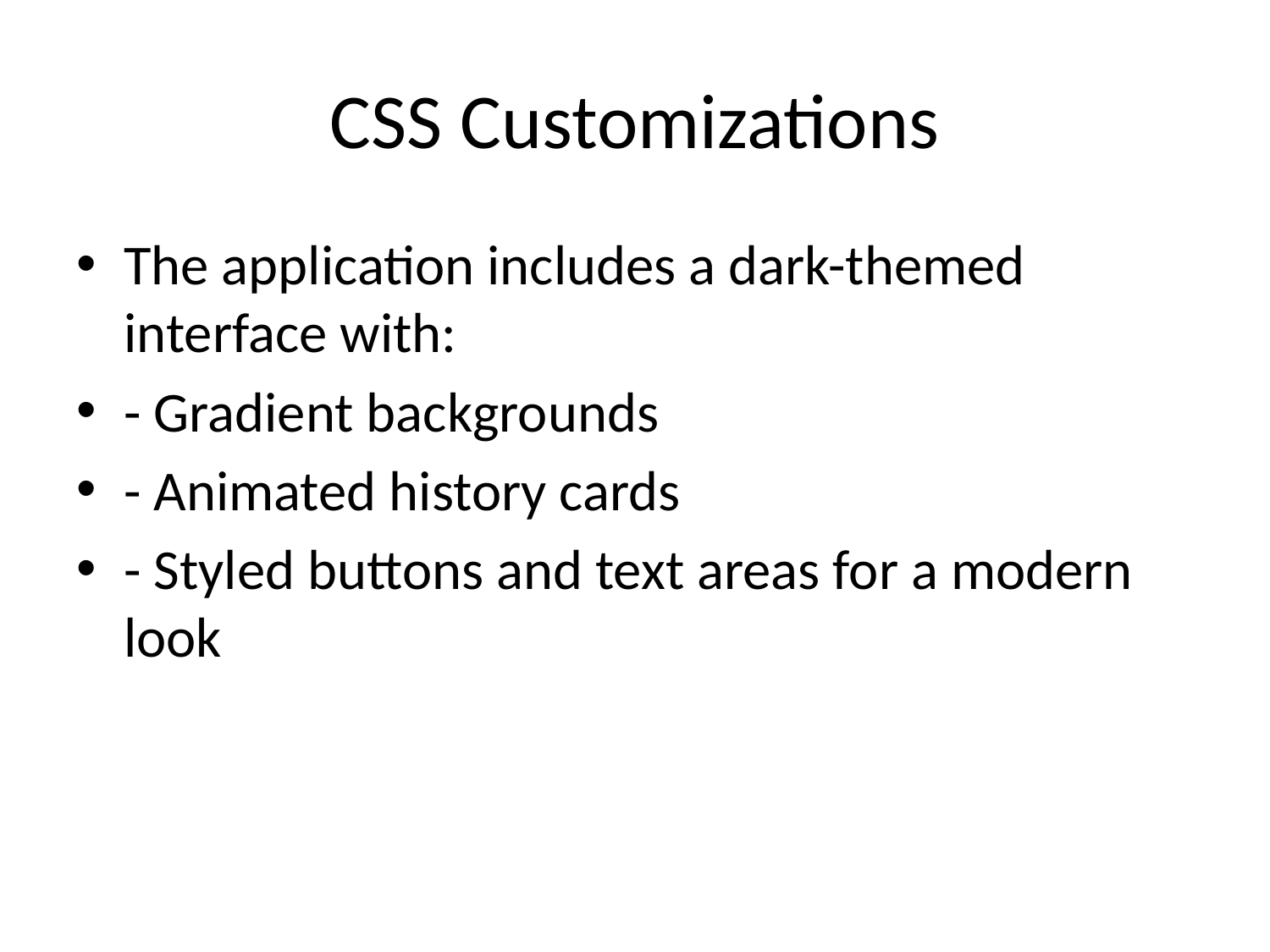

# CSS Customizations
The application includes a dark-themed interface with:
- Gradient backgrounds
- Animated history cards
- Styled buttons and text areas for a modern look